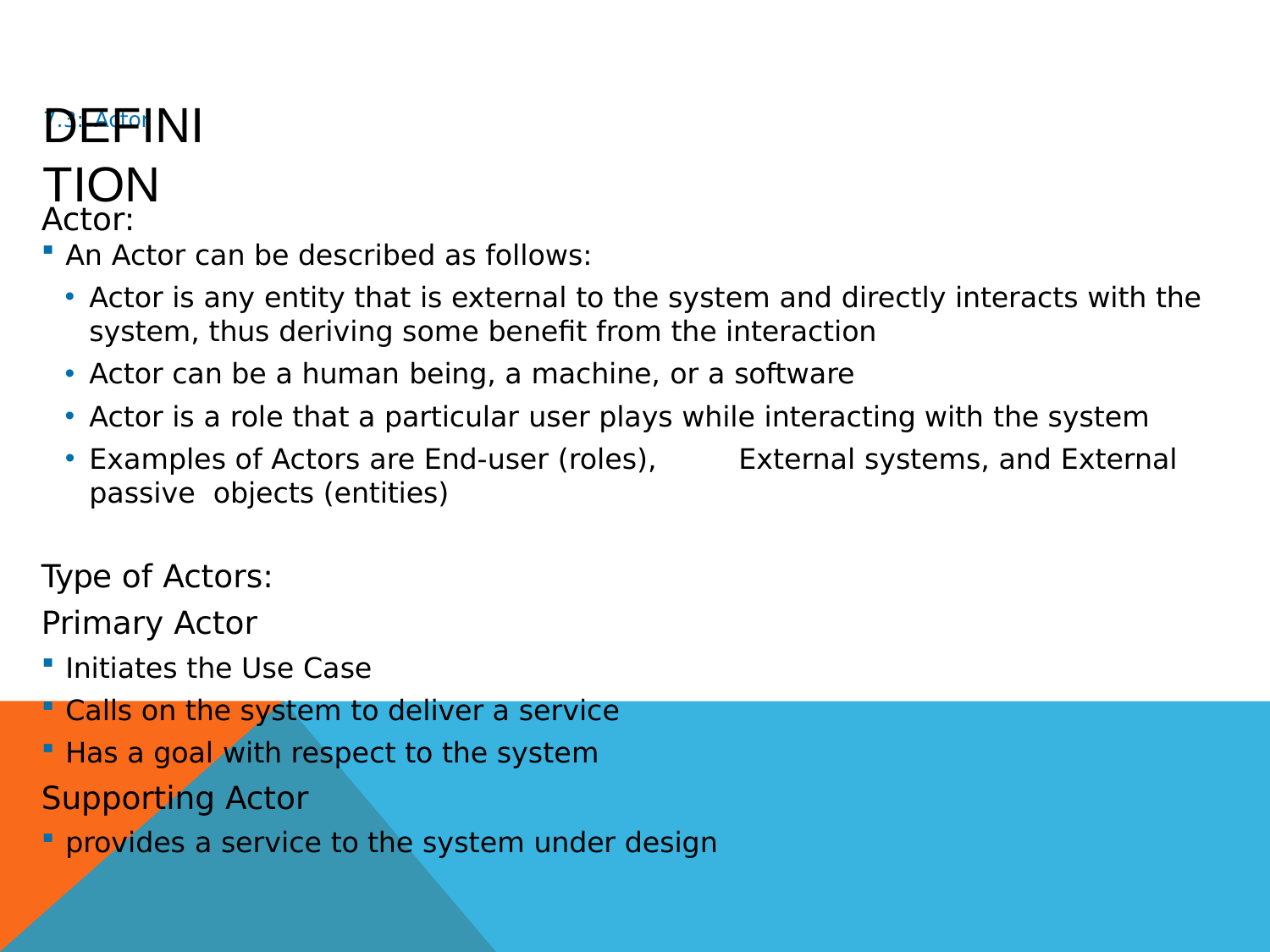

7.3: Actor
# Definition
Actor:
An Actor can be described as follows:
Actor is any entity that is external to the system and directly interacts with the
system, thus deriving some benefit from the interaction
Actor can be a human being, a machine, or a software
Actor is a role that a particular user plays while interacting with the system
Examples of Actors are End-user (roles),	External systems, and External passive  objects (entities)

Type of Actors:
Primary Actor
Initiates the Use Case
Calls on the system to deliver a service
Has a goal with respect to the system
Supporting Actor
provides a service to the system under design